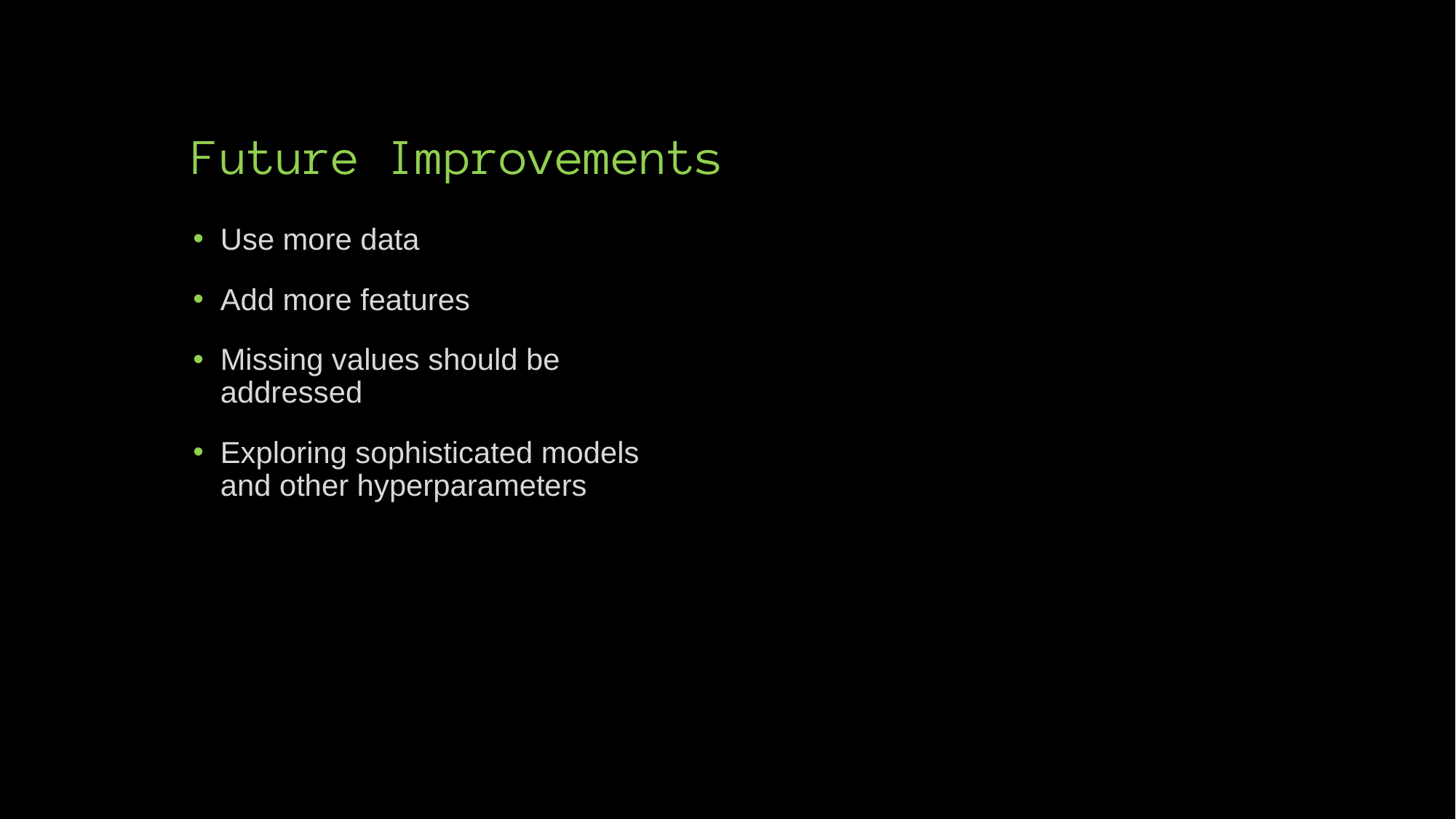

# Future Improvements
Use more data
Add more features
Missing values should be addressed
Exploring sophisticated models and other hyperparameters